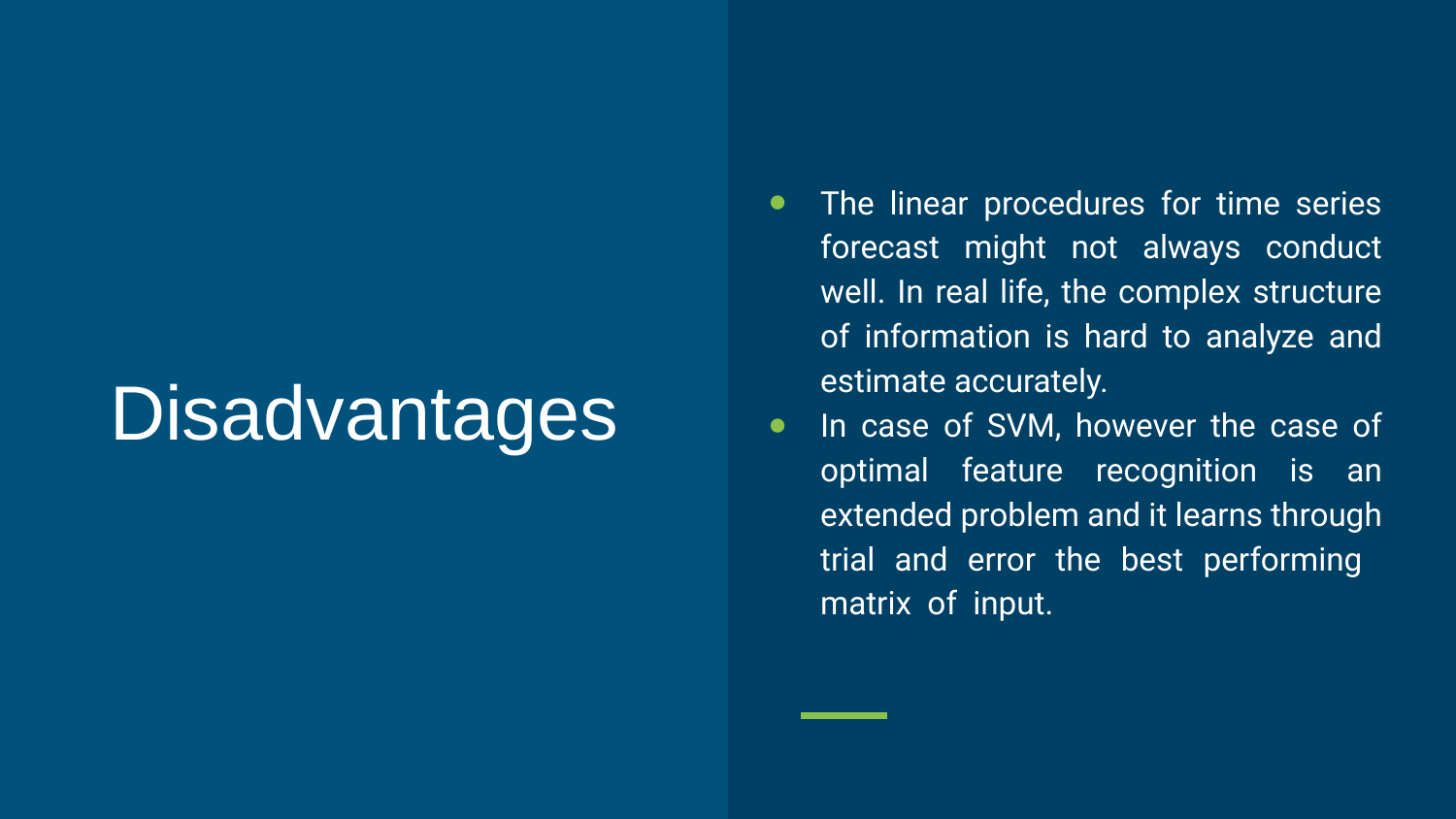

The linear procedures for time series forecast might not always conduct well. In real life, the complex structure of information is hard to analyze and estimate accurately.
In case of SVM, however the case of optimal feature recognition is an extended problem and it learns through trial and error the best performing  matrix  of  input.
# Disadvantages